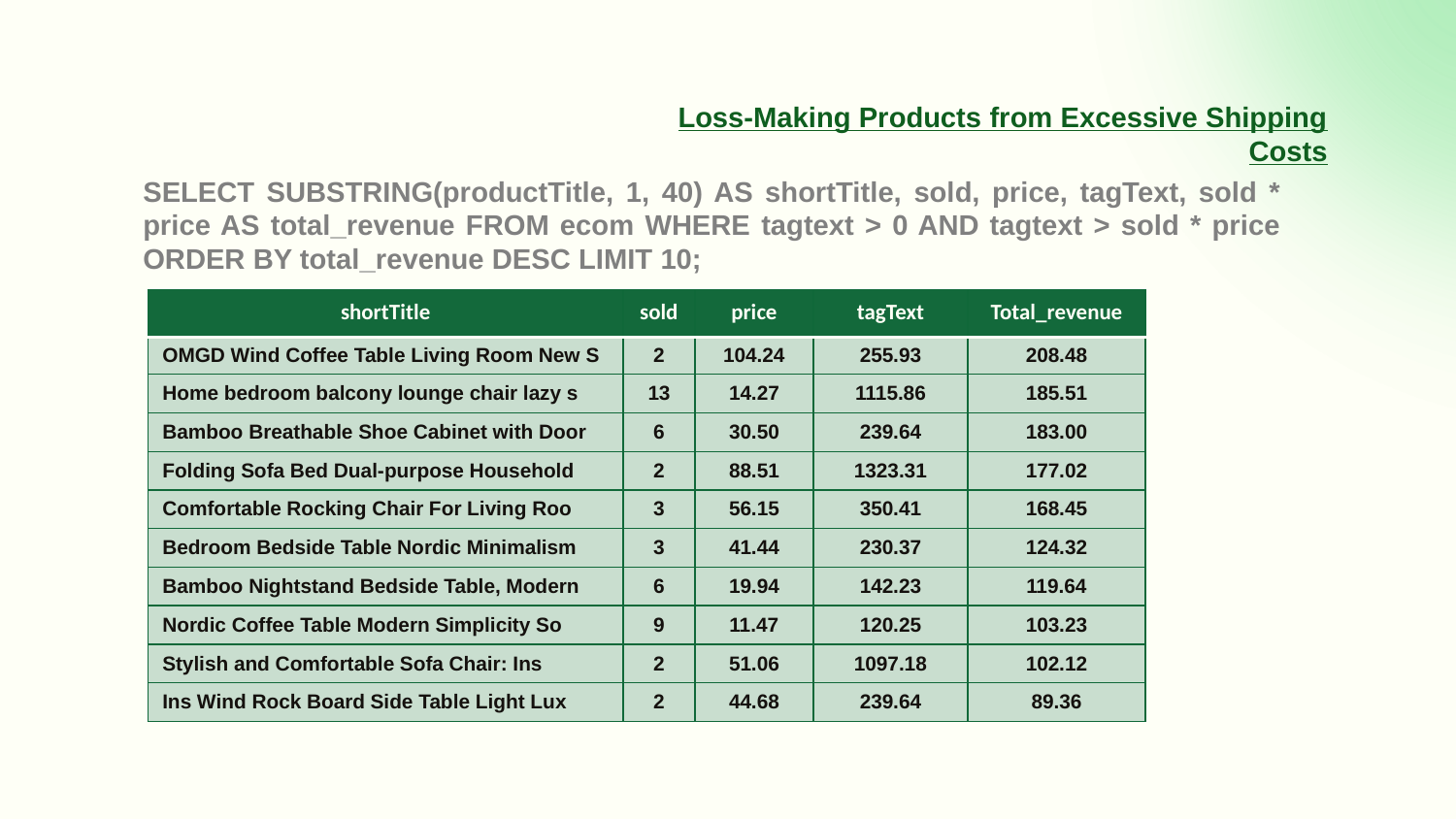

Loss-Making Products from Excessive Shipping Costs
SELECT SUBSTRING(productTitle, 1, 40) AS shortTitle, sold, price, tagText, sold * price AS total_revenue FROM ecom WHERE tagtext > 0 AND tagtext > sold * price ORDER BY total_revenue DESC LIMIT 10;
| shortTitle | sold | price | tagText | Total\_revenue |
| --- | --- | --- | --- | --- |
| OMGD Wind Coffee Table Living Room New S | 2 | 104.24 | 255.93 | 208.48 |
| Home bedroom balcony lounge chair lazy s | 13 | 14.27 | 1115.86 | 185.51 |
| Bamboo Breathable Shoe Cabinet with Door | 6 | 30.50 | 239.64 | 183.00 |
| Folding Sofa Bed Dual-purpose Household | 2 | 88.51 | 1323.31 | 177.02 |
| Comfortable Rocking Chair For Living Roo | 3 | 56.15 | 350.41 | 168.45 |
| Bedroom Bedside Table Nordic Minimalism | 3 | 41.44 | 230.37 | 124.32 |
| Bamboo Nightstand Bedside Table, Modern | 6 | 19.94 | 142.23 | 119.64 |
| Nordic Coffee Table Modern Simplicity So | 9 | 11.47 | 120.25 | 103.23 |
| Stylish and Comfortable Sofa Chair: Ins | 2 | 51.06 | 1097.18 | 102.12 |
| Ins Wind Rock Board Side Table Light Lux | 2 | 44.68 | 239.64 | 89.36 |